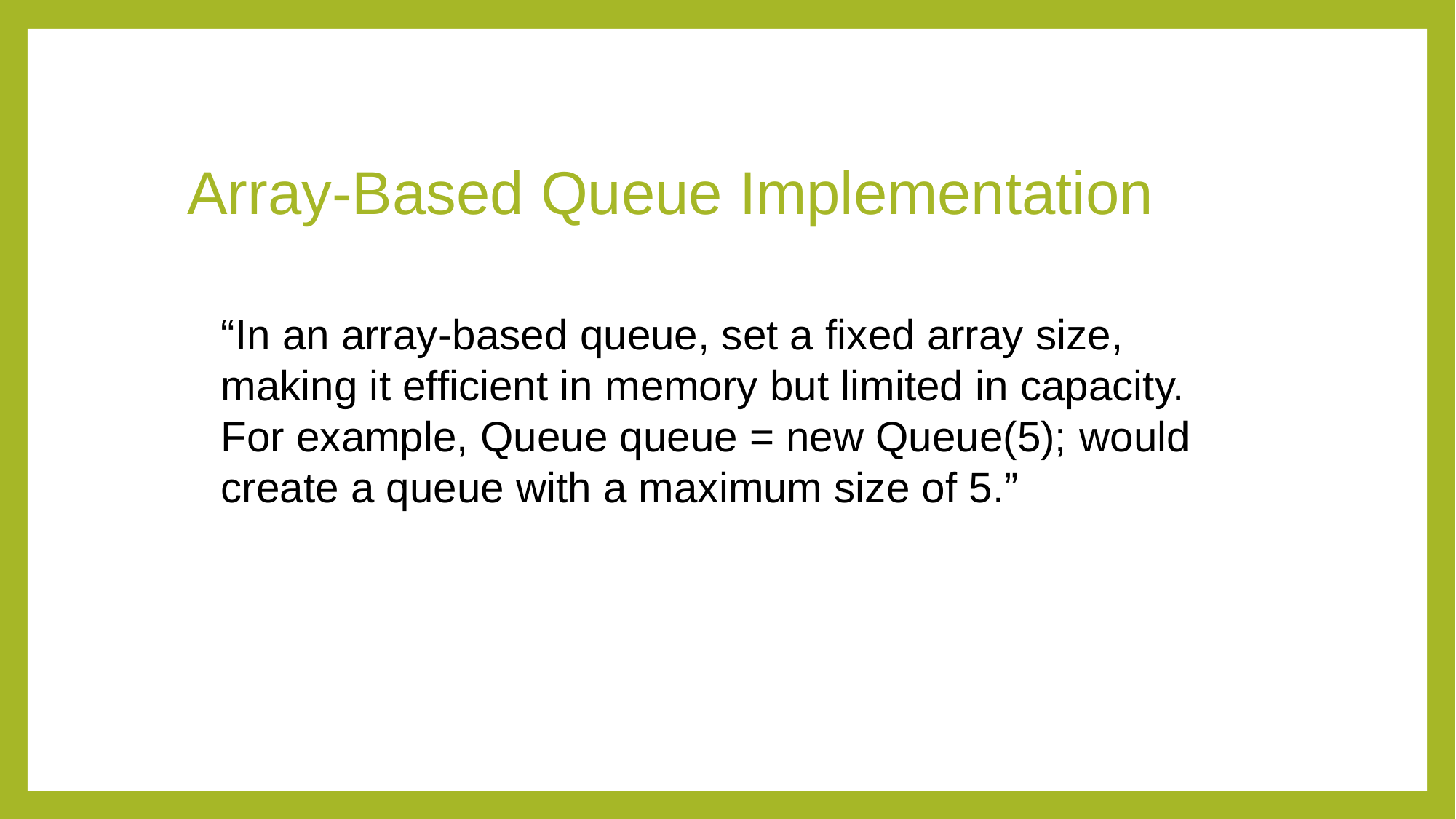

# Array-Based Queue Implementation
“In an array-based queue, set a fixed array size, making it efficient in memory but limited in capacity. For example, Queue queue = new Queue(5); would create a queue with a maximum size of 5.”